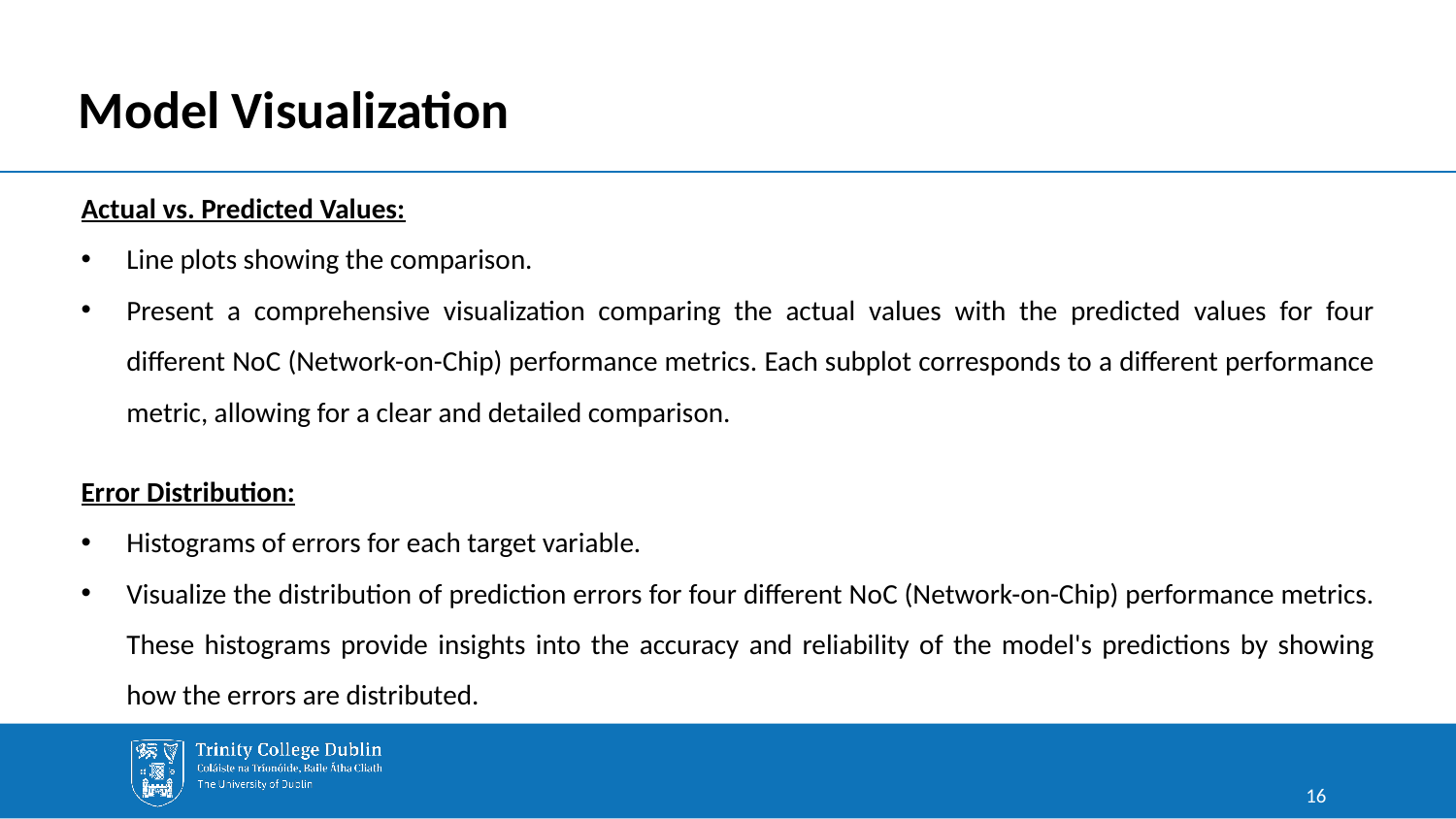

# Model Visualization
Actual vs. Predicted Values:
Line plots showing the comparison.
Present a comprehensive visualization comparing the actual values with the predicted values for four different NoC (Network-on-Chip) performance metrics. Each subplot corresponds to a different performance metric, allowing for a clear and detailed comparison.
Error Distribution:
Histograms of errors for each target variable.
Visualize the distribution of prediction errors for four different NoC (Network-on-Chip) performance metrics. These histograms provide insights into the accuracy and reliability of the model's predictions by showing how the errors are distributed.
16